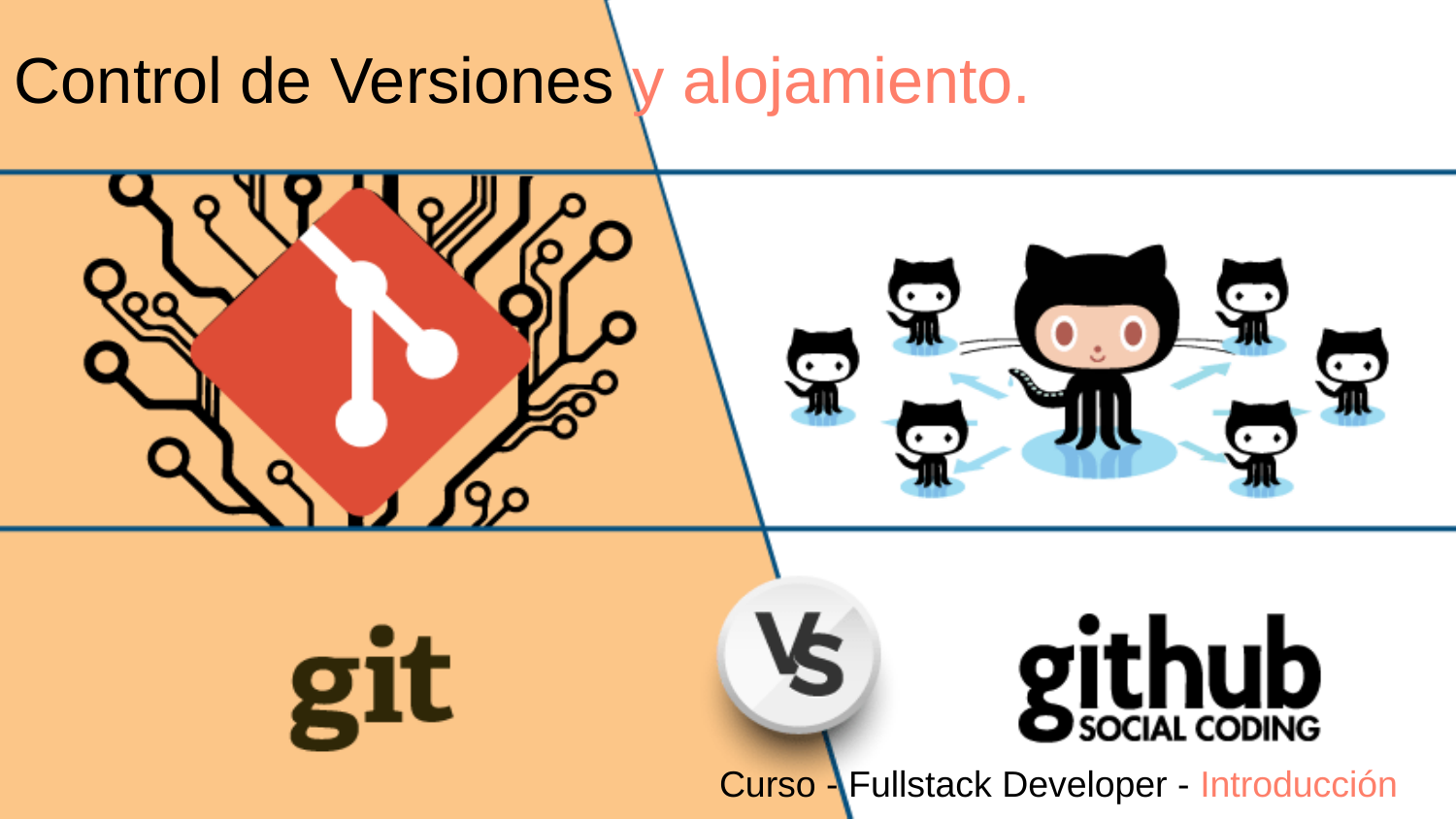

Control de Versiones y alojamiento.
Curso - Fullstack Developer - Introducción